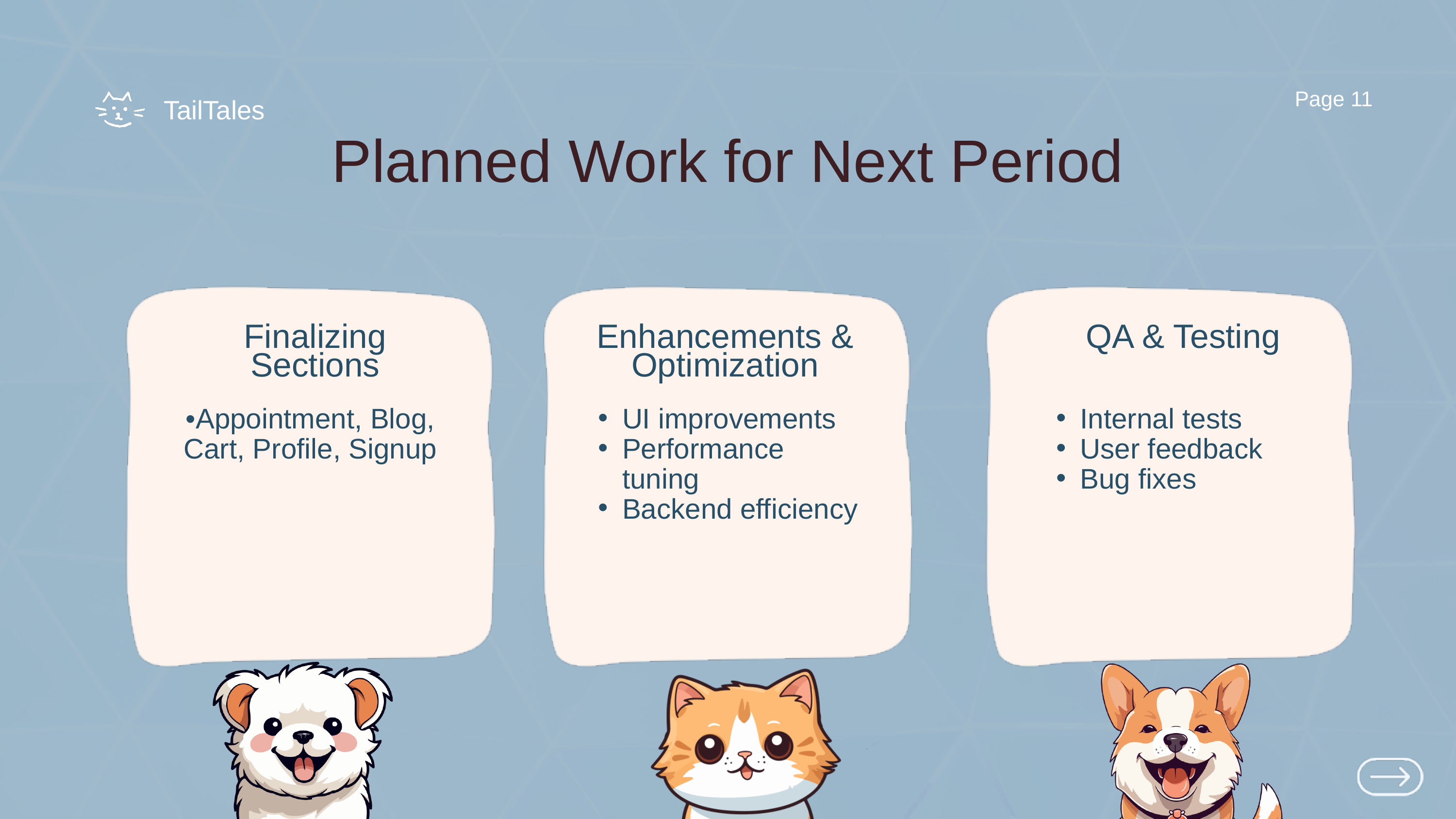

Page 11
TailTales
Planned Work for Next Period

Finalizing Sections
Enhancements & Optimization
QA & Testing
•Appointment, Blog, Cart, Profile, Signup
UI improvements
Performance tuning
Backend efficiency
Internal tests
User feedback
Bug fixes